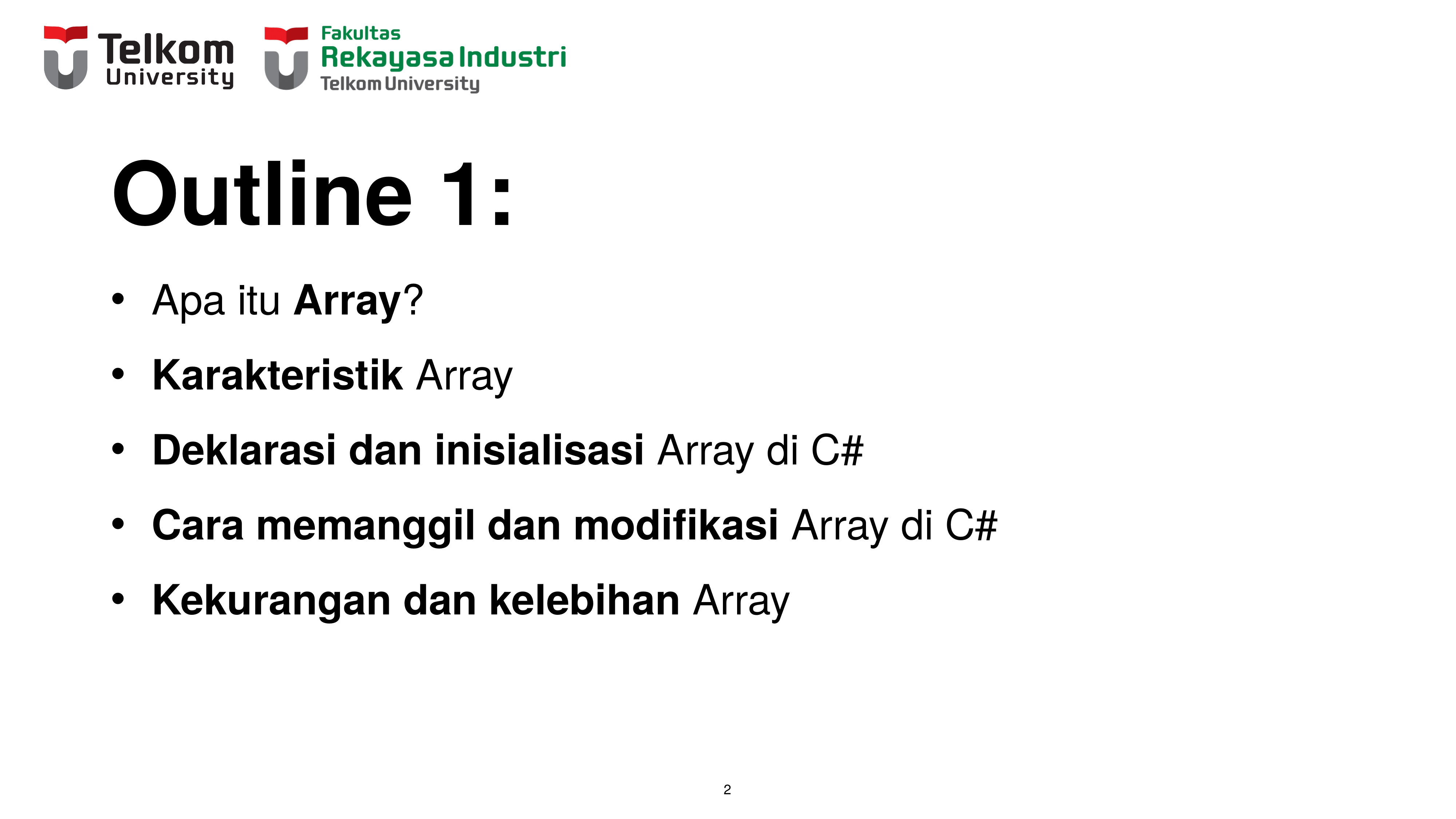

# Outline 1:
Apa itu Array?
Karakteristik Array
Deklarasi dan inisialisasi Array di C#
Cara memanggil dan modifikasi Array di C#
Kekurangan dan kelebihan Array

2